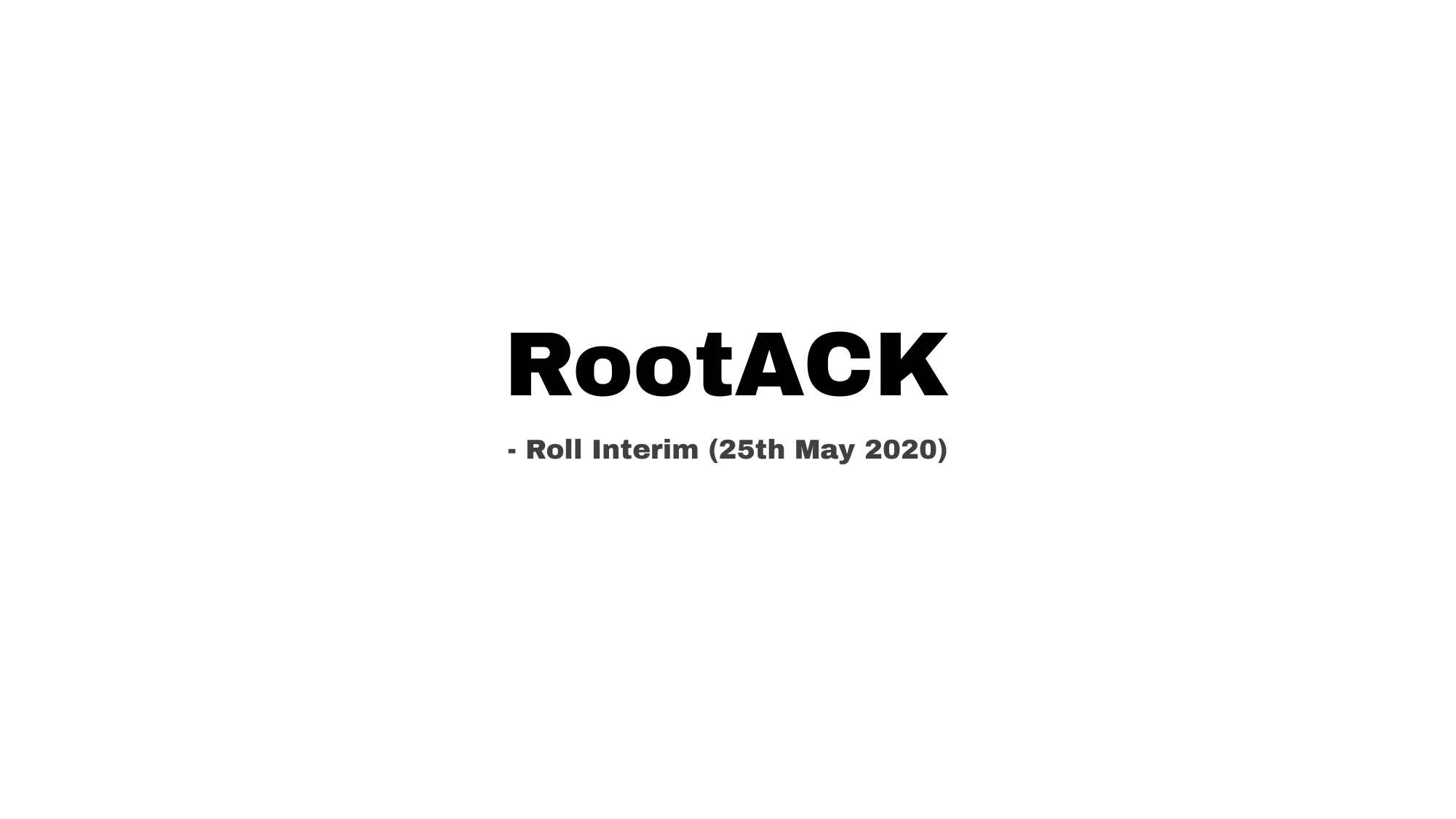

# RootACK
- Roll Interim (25th May 2020)